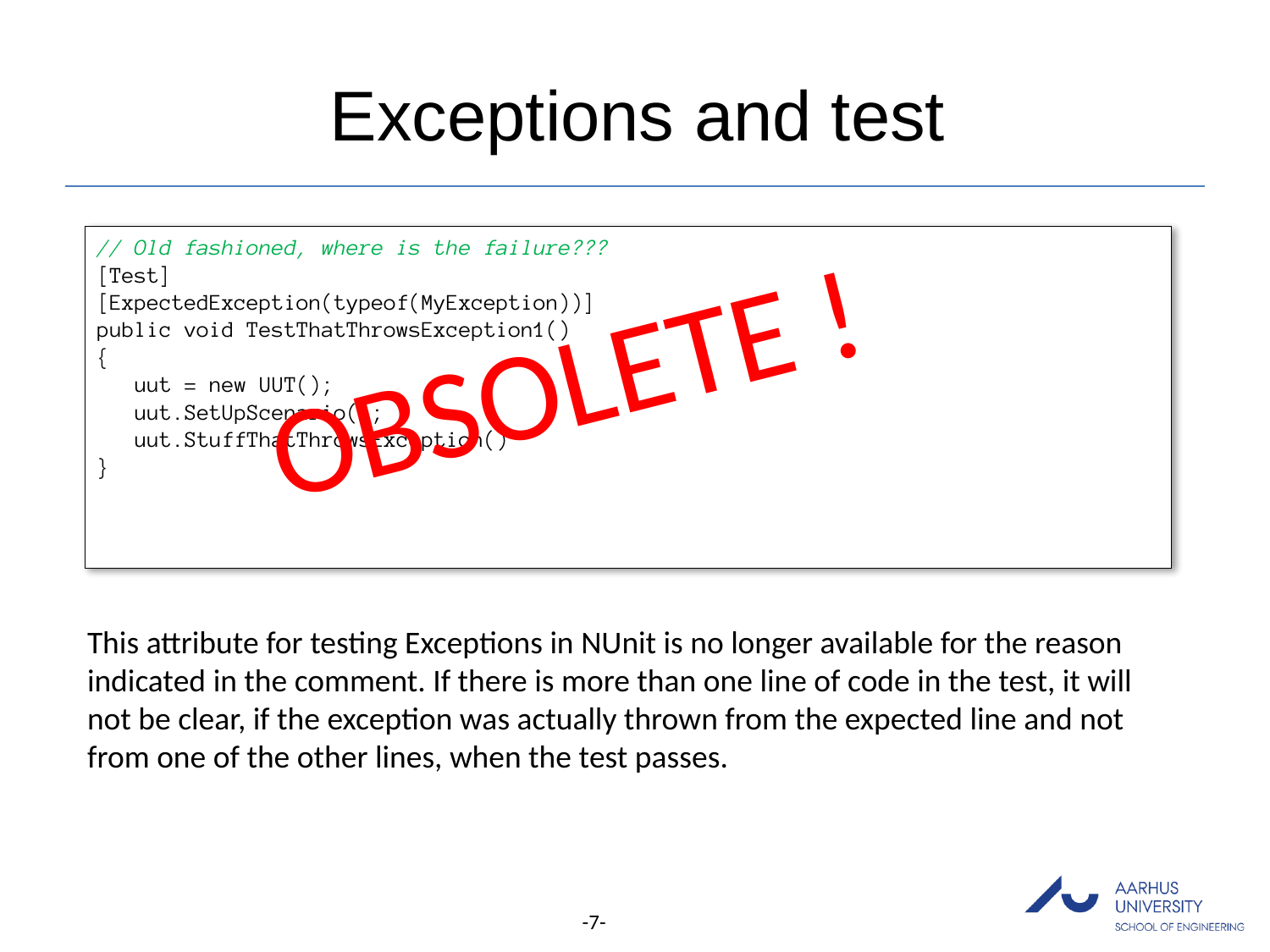

# Exceptions and test
// Old fashioned, where is the failure???
[Test]
[ExpectedException(typeof(MyException))]
public void TestThatThrowsException1()
{
   uut = new UUT();
   uut.SetUpScenario();
   uut.StuffThatThrowsException()
}

OBSOLETE !
This attribute for testing Exceptions in NUnit is no longer available for the reason indicated in the comment. If there is more than one line of code in the test, it will not be clear, if the exception was actually thrown from the expected line and not from one of the other lines, when the test passes.